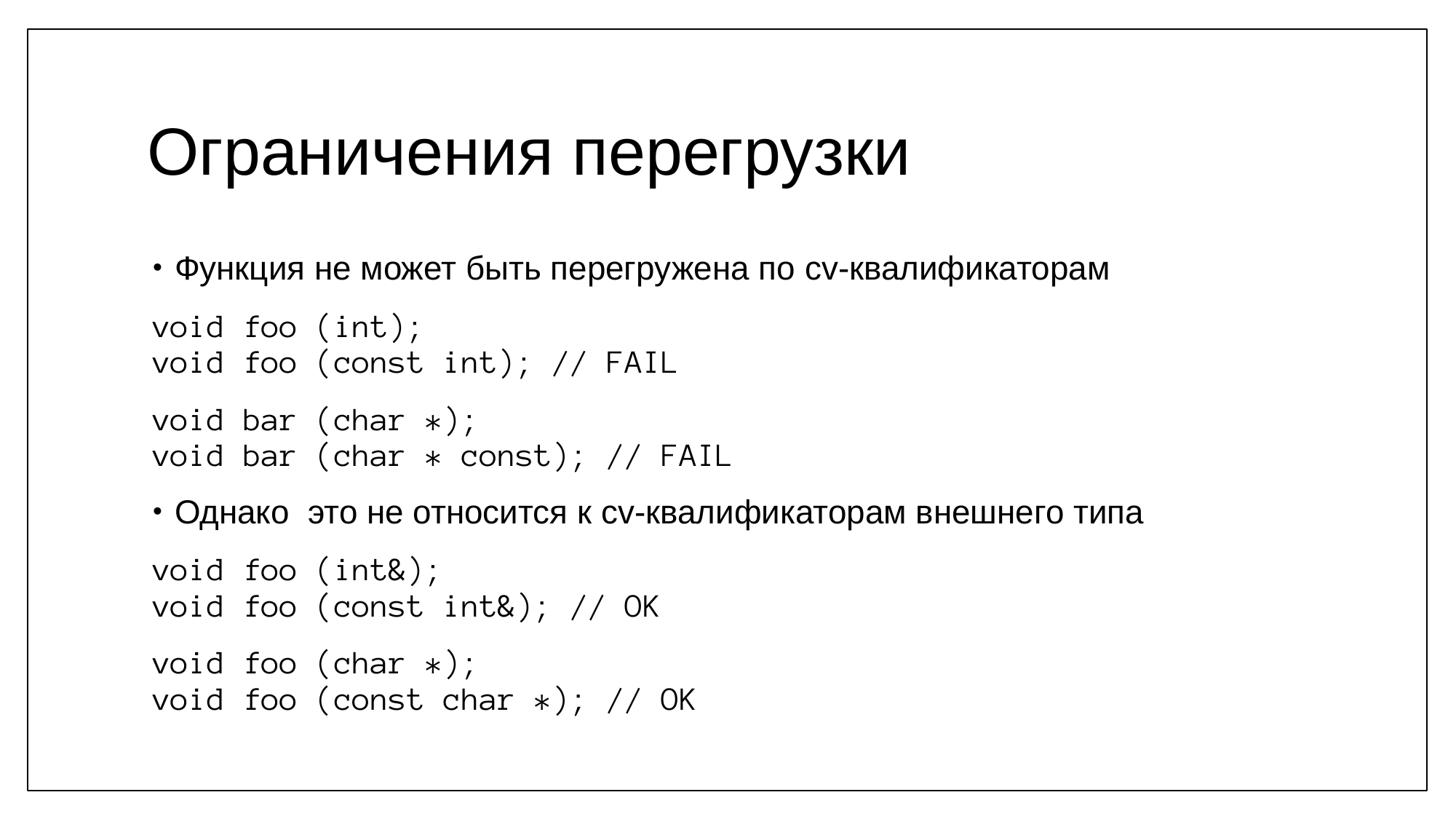

# Ограничения перегрузки
Функция не может быть перегружена по cv-квалификаторам
void foo (int);
void foo (const int); // FAIL
void bar (char *);
void bar (char * const); // FAIL
Однако  это не относится к cv-квалификаторам внешнего типа
void foo (int&);
void foo (const int&); // OK
void foo (char *);
void foo (const char *); // OK